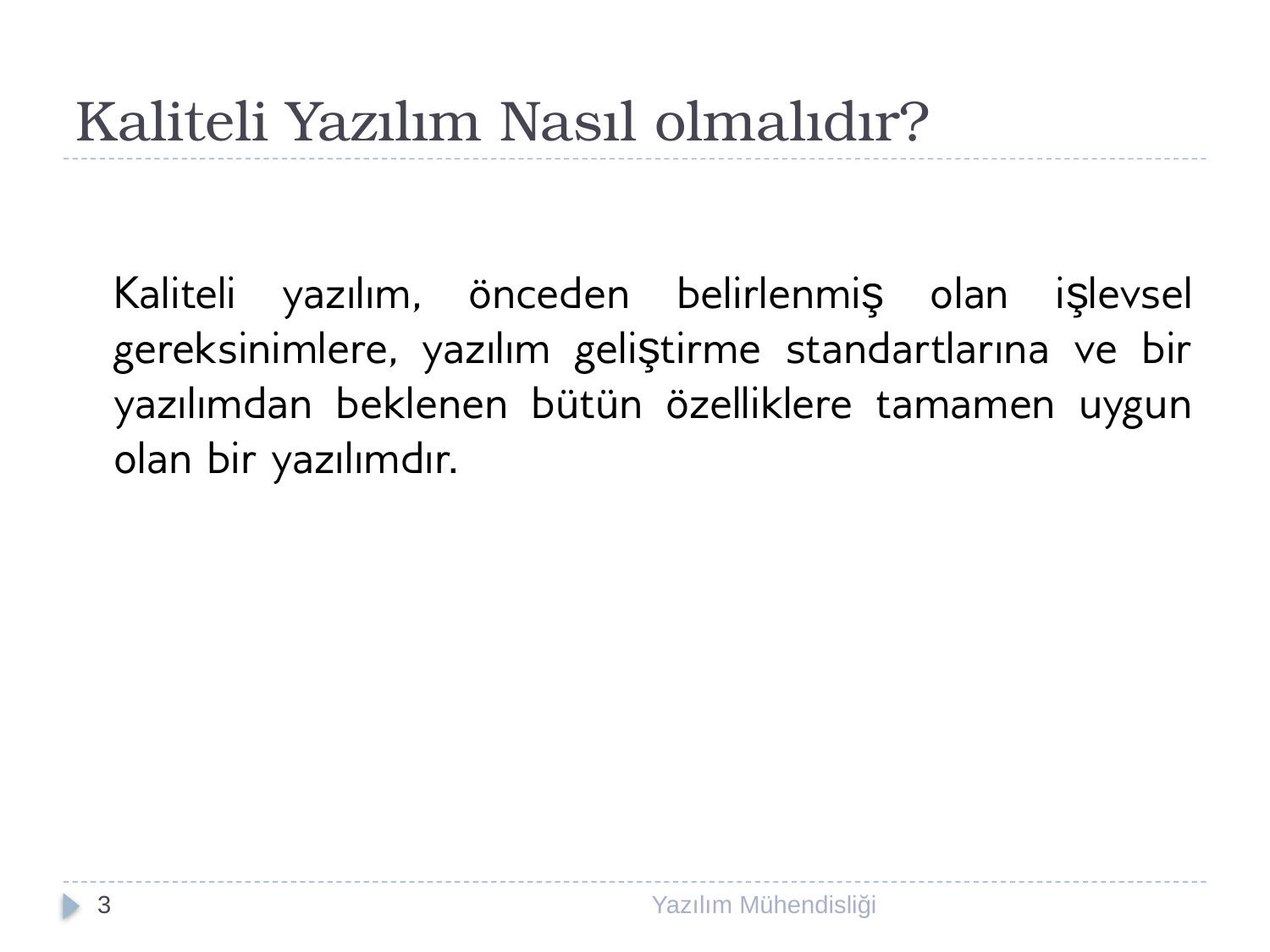

# Kaliteli Yazılım Nasıl olmalıdır?
Kaliteli yazılım, önceden belirlenmiş olan işlevsel gereksinimlere, yazılım geliştirme standartlarına ve bir yazılımdan beklenen bütün özelliklere tamamen uygun olan bir yazılımdır.
3
Yazılım Mühendisliği